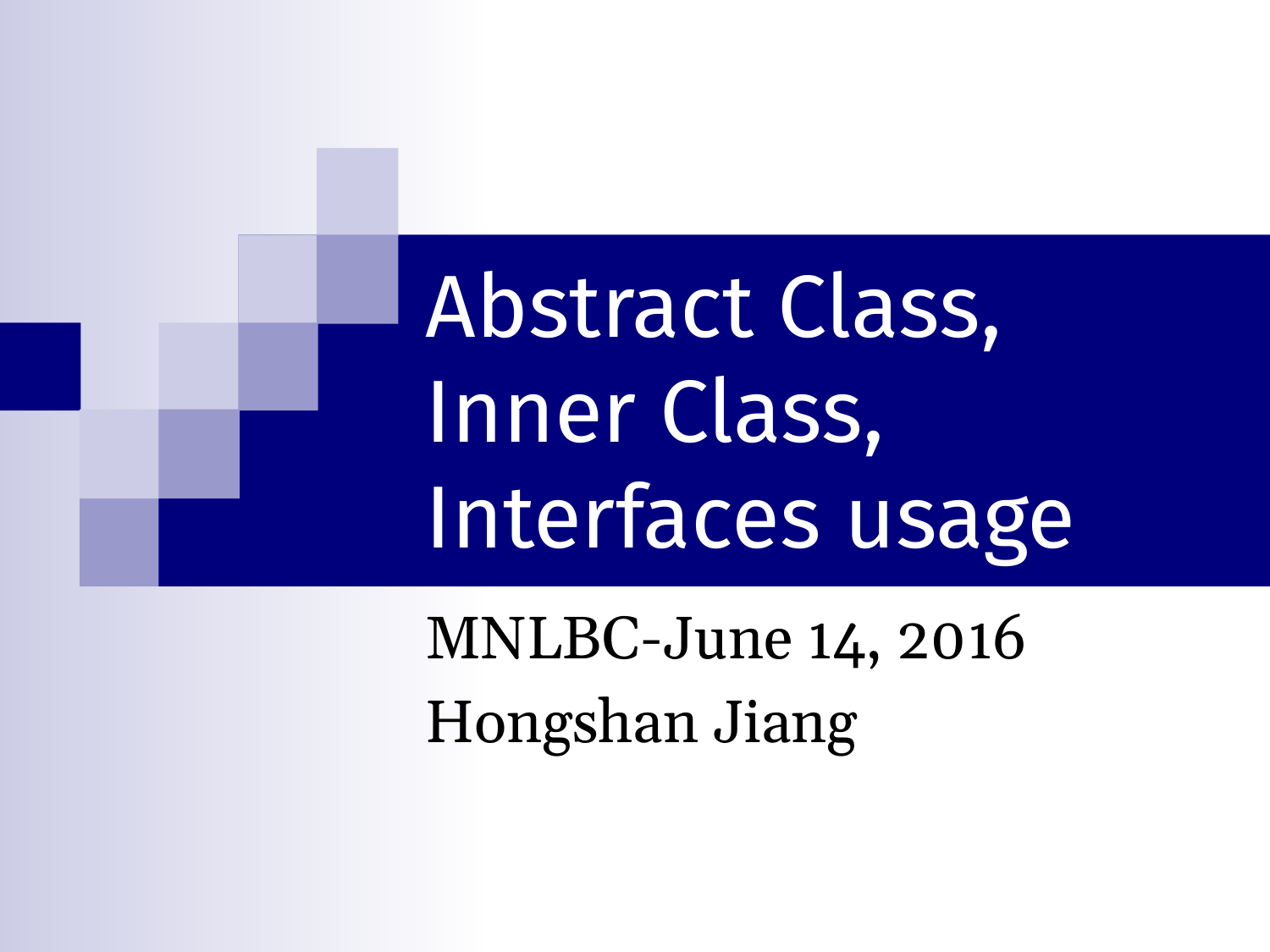

# Abstract Class, Inner Class, Interfaces usage
MNLBC-June 14, 2016
Hongshan Jiang